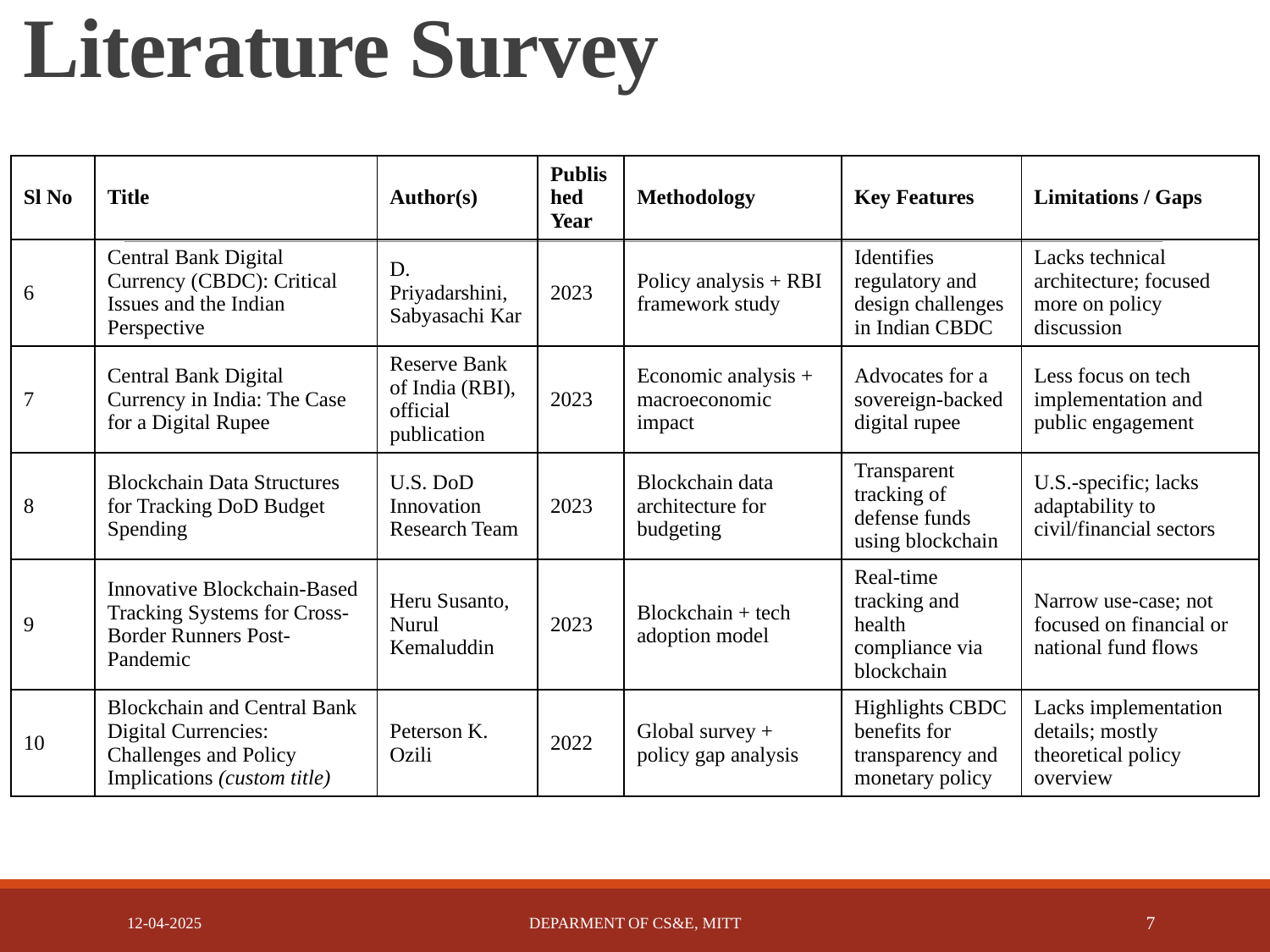

# Literature Survey
| Sl No | Title | Author(s) | Published Year | Methodology | Key Features | Limitations / Gaps |
| --- | --- | --- | --- | --- | --- | --- |
| 6 | Central Bank Digital Currency (CBDC): Critical Issues and the Indian Perspective | D. Priyadarshini, Sabyasachi Kar | 2023 | Policy analysis + RBI framework study | Identifies regulatory and design challenges in Indian CBDC | Lacks technical architecture; focused more on policy discussion |
| 7 | Central Bank Digital Currency in India: The Case for a Digital Rupee | Reserve Bank of India (RBI), official publication | 2023 | Economic analysis + macroeconomic impact | Advocates for a sovereign-backed digital rupee | Less focus on tech implementation and public engagement |
| 8 | Blockchain Data Structures for Tracking DoD Budget Spending | U.S. DoD Innovation Research Team | 2023 | Blockchain data architecture for budgeting | Transparent tracking of defense funds using blockchain | U.S.-specific; lacks adaptability to civil/financial sectors |
| 9 | Innovative Blockchain-Based Tracking Systems for Cross-Border Runners Post-Pandemic | Heru Susanto, Nurul Kemaluddin | 2023 | Blockchain + tech adoption model | Real-time tracking and health compliance via blockchain | Narrow use-case; not focused on financial or national fund flows |
| 10 | Blockchain and Central Bank Digital Currencies: Challenges and Policy Implications (custom title) | Peterson K. Ozili | 2022 | Global survey + policy gap analysis | Highlights CBDC benefits for transparency and monetary policy | Lacks implementation details; mostly theoretical policy overview |
12-04-2025
DEPARMENT OF CS&E, MITT
7